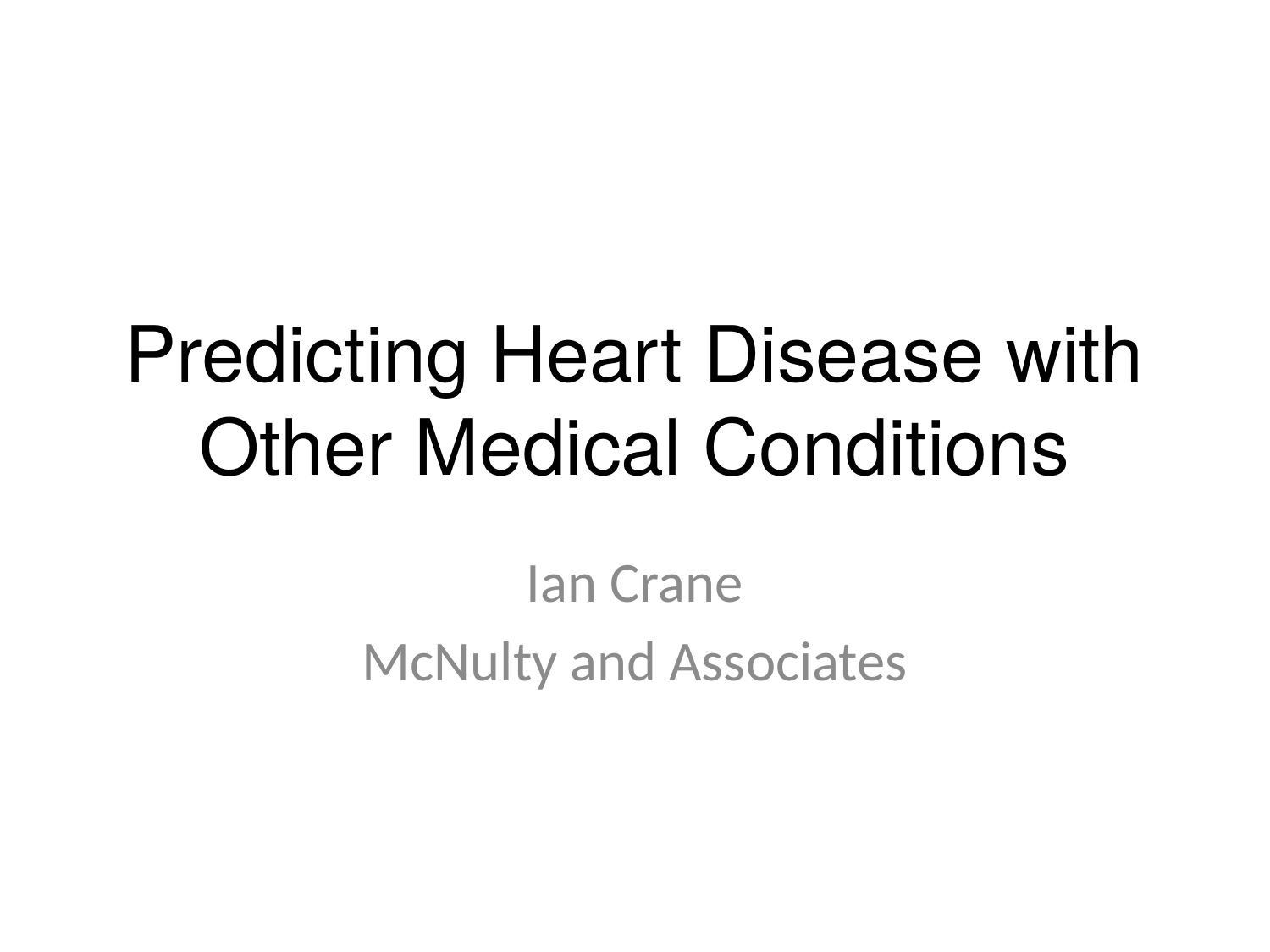

# Predicting Heart Disease with Other Medical Conditions
Ian Crane
McNulty and Associates